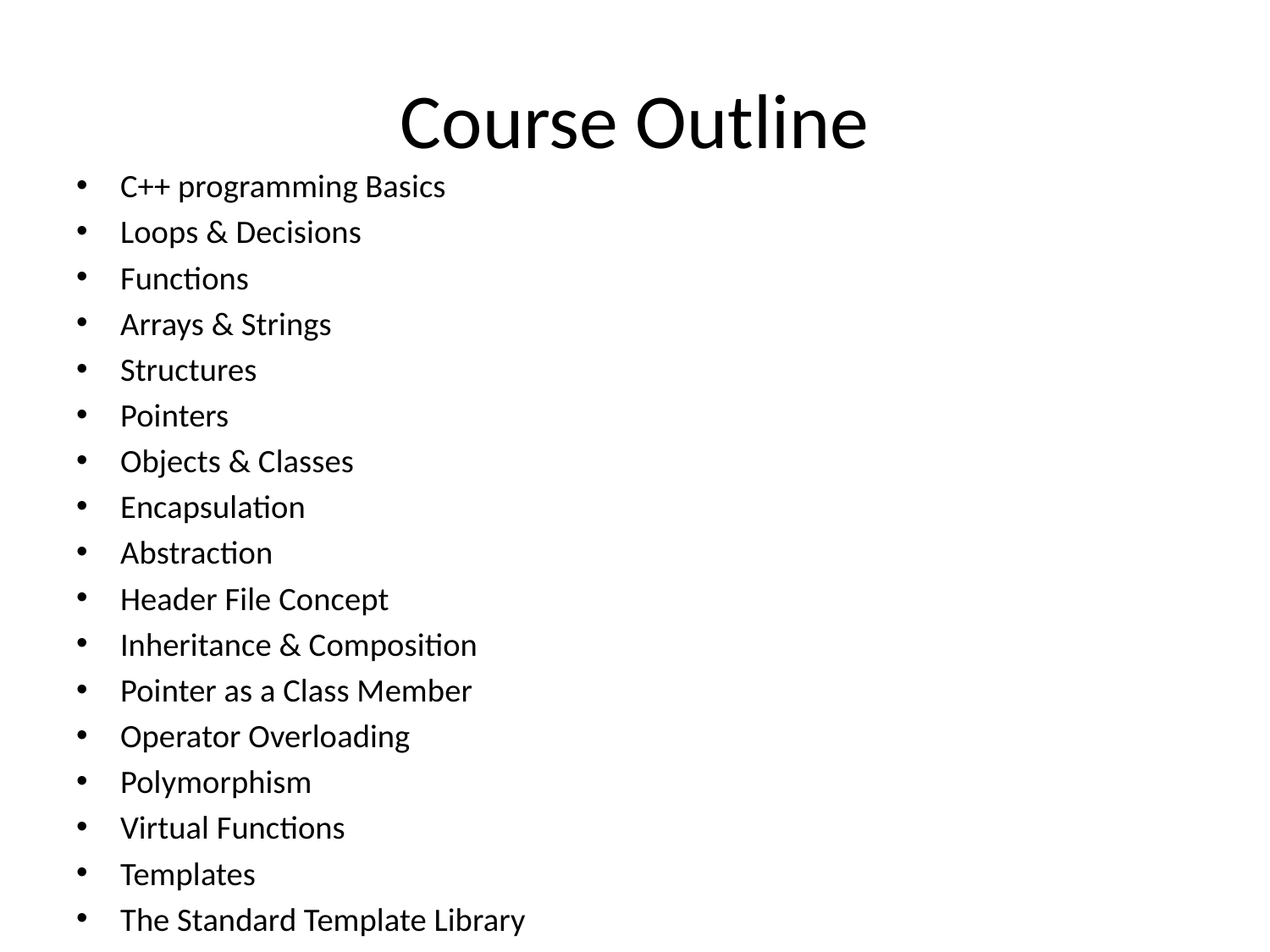

# Course Outline
C++ programming Basics
Loops & Decisions
Functions
Arrays & Strings
Structures
Pointers
Objects & Classes
Encapsulation
Abstraction
Header File Concept
Inheritance & Composition
Pointer as a Class Member
Operator Overloading
Polymorphism
Virtual Functions
Templates
The Standard Template Library